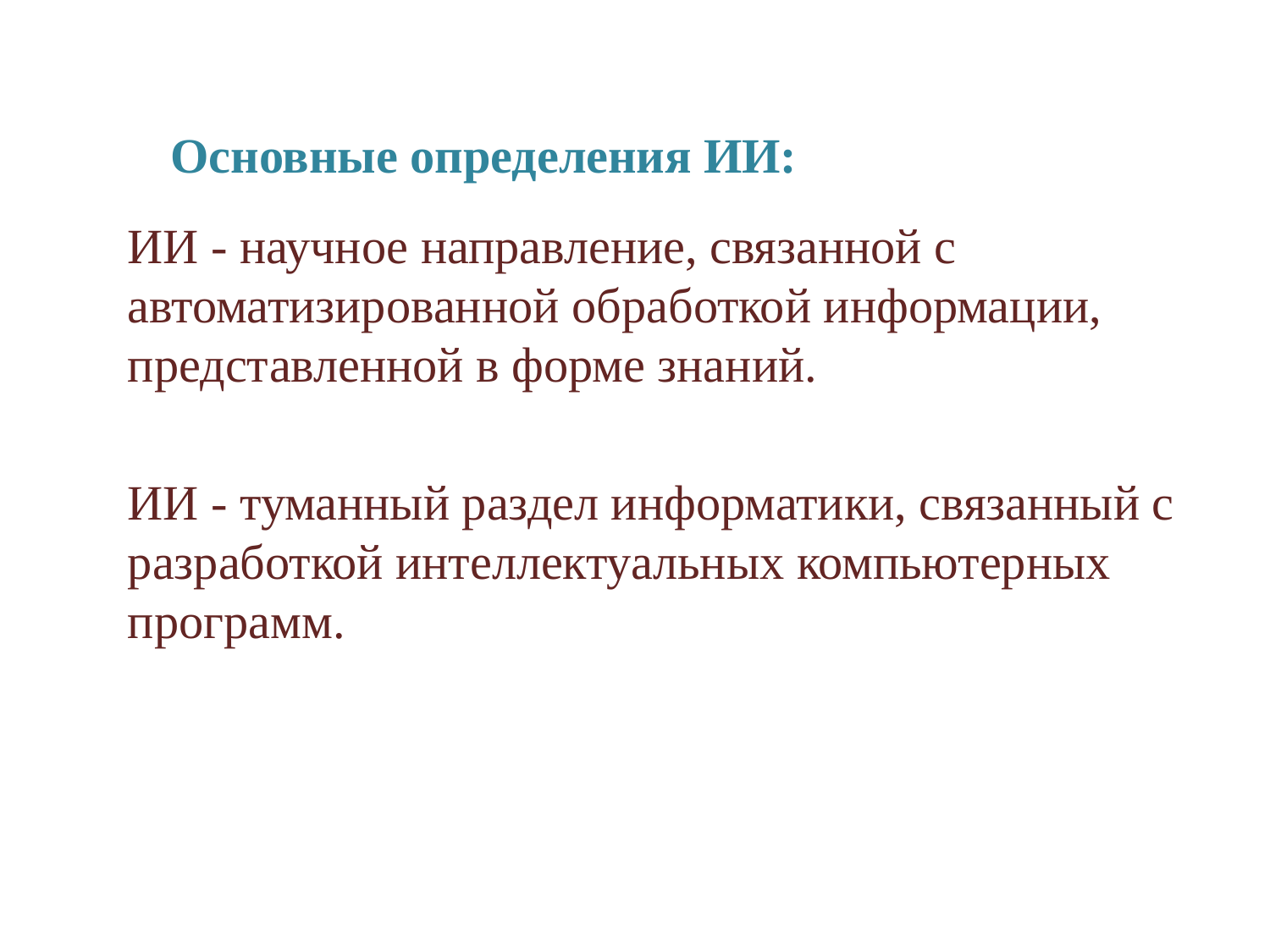

# Основные определения ИИ:
ИИ - научное направление, связанной с автоматизированной обработкой информации, представленной в форме знаний.

ИИ - туманный раздел информатики, связанный с разработкой интеллектуальных компьютерных программ.